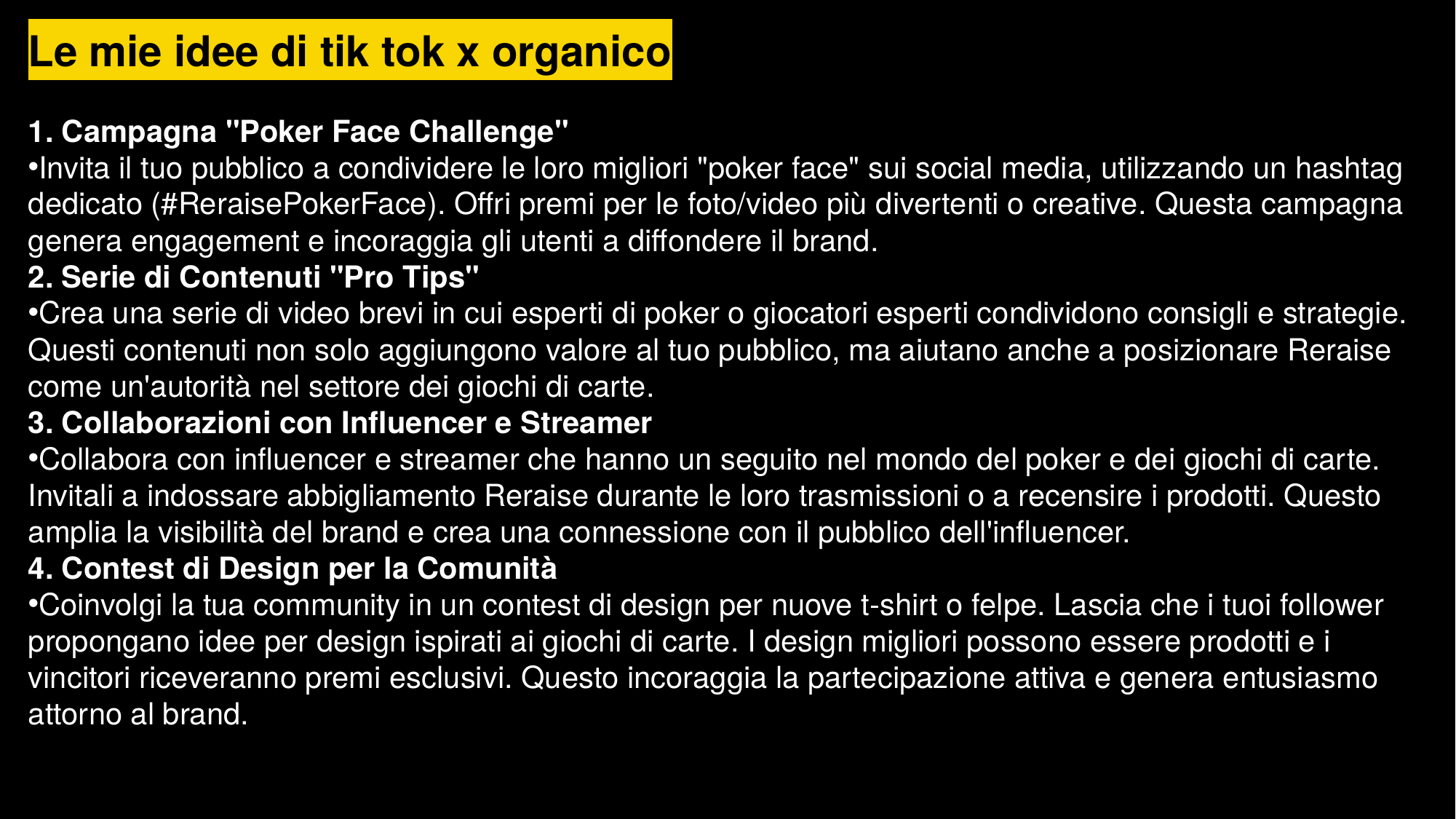

Le mie idee di tik tok x organico

1. Campagna "Poker Face Challenge"
Invita il tuo pubblico a condividere le loro migliori "poker face" sui social media, utilizzando un hashtag dedicato (#ReraisePokerFace). Offri premi per le foto/video più divertenti o creative. Questa campagna genera engagement e incoraggia gli utenti a diffondere il brand.
2. Serie di Contenuti "Pro Tips"
Crea una serie di video brevi in cui esperti di poker o giocatori esperti condividono consigli e strategie. Questi contenuti non solo aggiungono valore al tuo pubblico, ma aiutano anche a posizionare Reraise come un'autorità nel settore dei giochi di carte.
3. Collaborazioni con Influencer e Streamer
Collabora con influencer e streamer che hanno un seguito nel mondo del poker e dei giochi di carte. Invitali a indossare abbigliamento Reraise durante le loro trasmissioni o a recensire i prodotti. Questo amplia la visibilità del brand e crea una connessione con il pubblico dell'influencer.
4. Contest di Design per la Comunità
Coinvolgi la tua community in un contest di design per nuove t-shirt o felpe. Lascia che i tuoi follower propongano idee per design ispirati ai giochi di carte. I design migliori possono essere prodotti e i vincitori riceveranno premi esclusivi. Questo incoraggia la partecipazione attiva e genera entusiasmo attorno al brand.